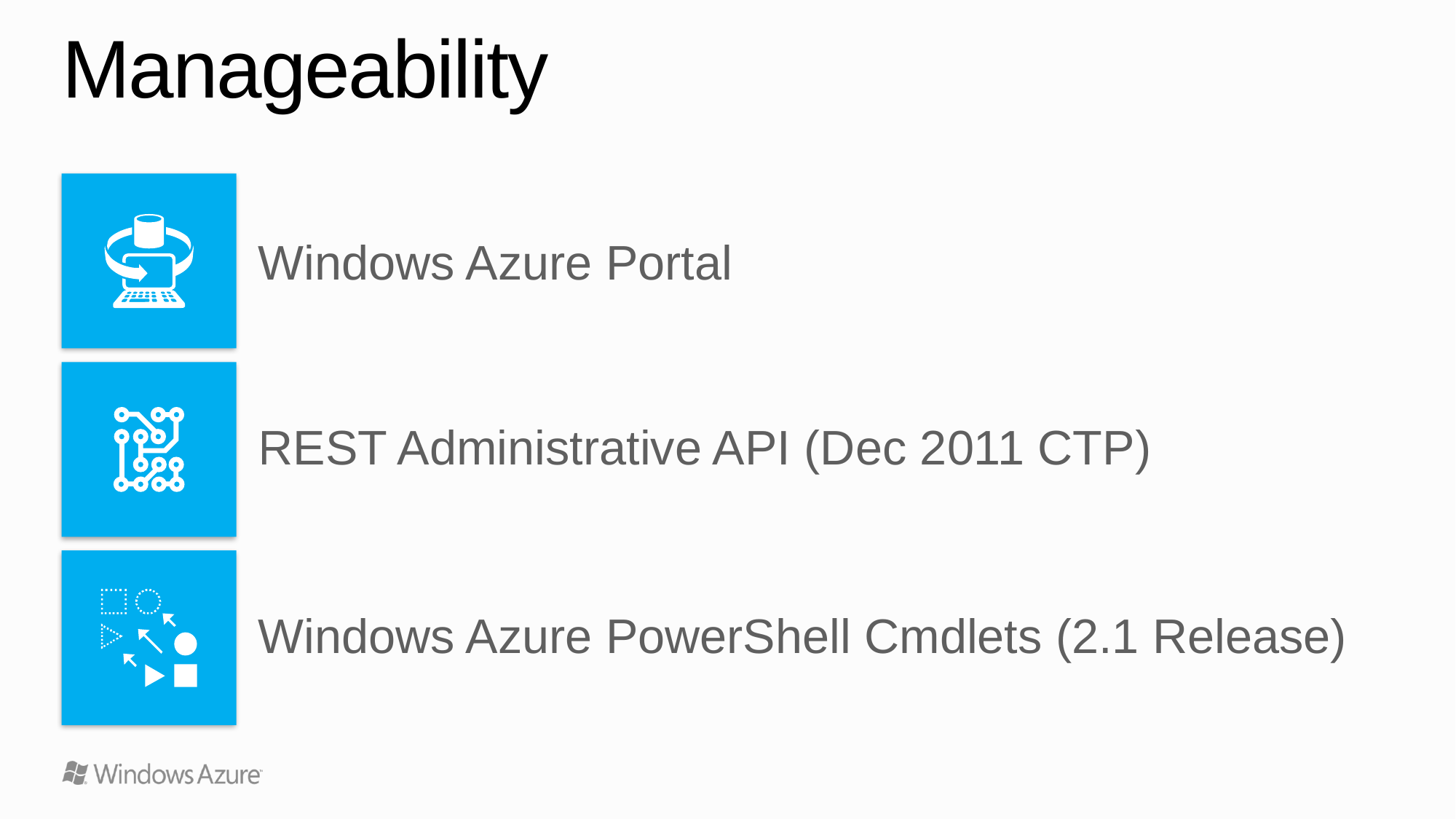

# Manageability

Windows Azure Portal

REST Administrative API (Dec 2011 CTP)

Windows Azure PowerShell Cmdlets (2.1 Release)